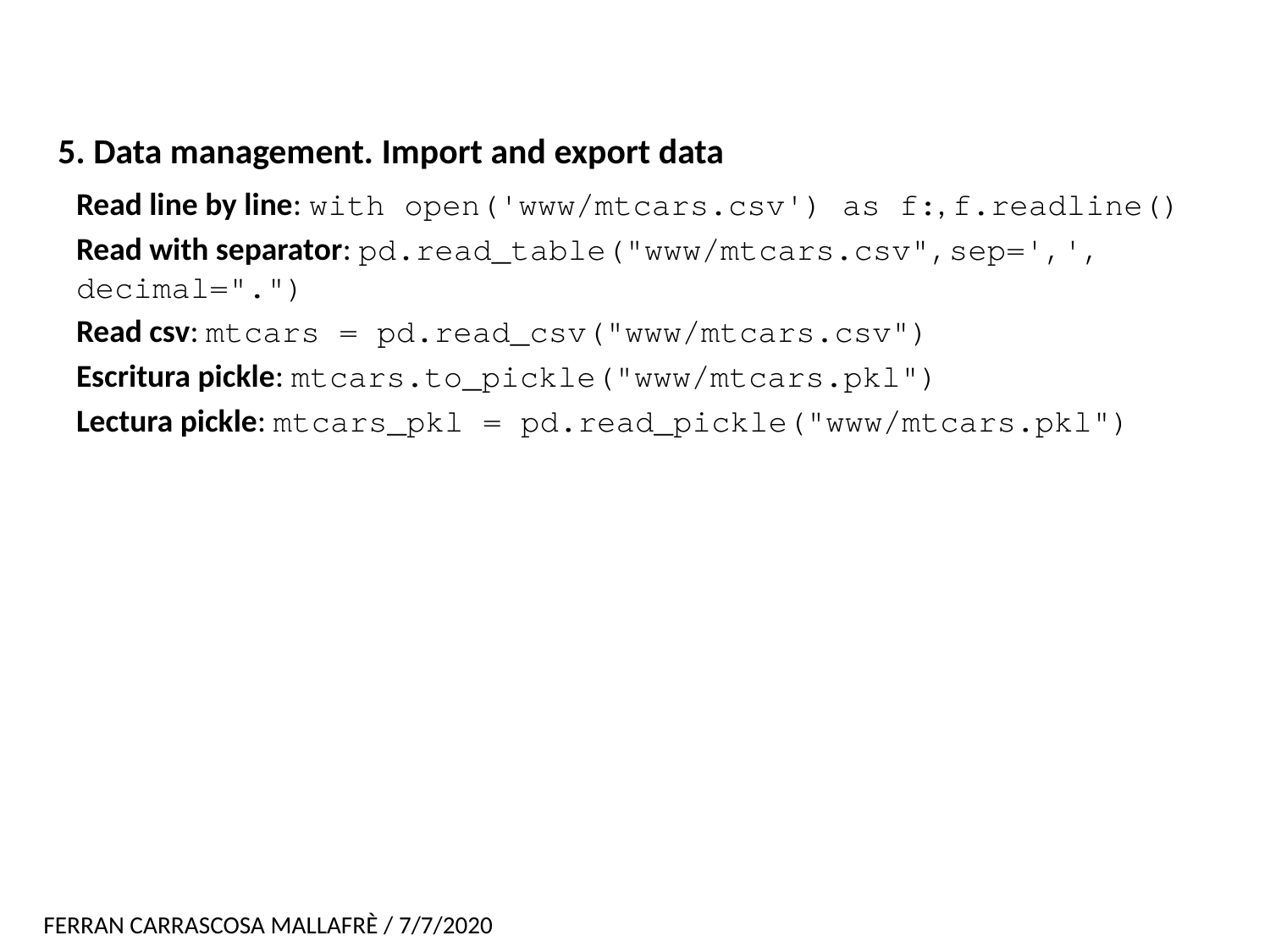

# 5. Data management. Import and export data
Read line by line: with open('www/mtcars.csv') as f:, f.readline()
Read with separator: pd.read_table("www/mtcars.csv",sep=',', decimal=".")
Read csv: mtcars = pd.read_csv("www/mtcars.csv")
Escritura pickle: mtcars.to_pickle("www/mtcars.pkl")
Lectura pickle: mtcars_pkl = pd.read_pickle("www/mtcars.pkl")